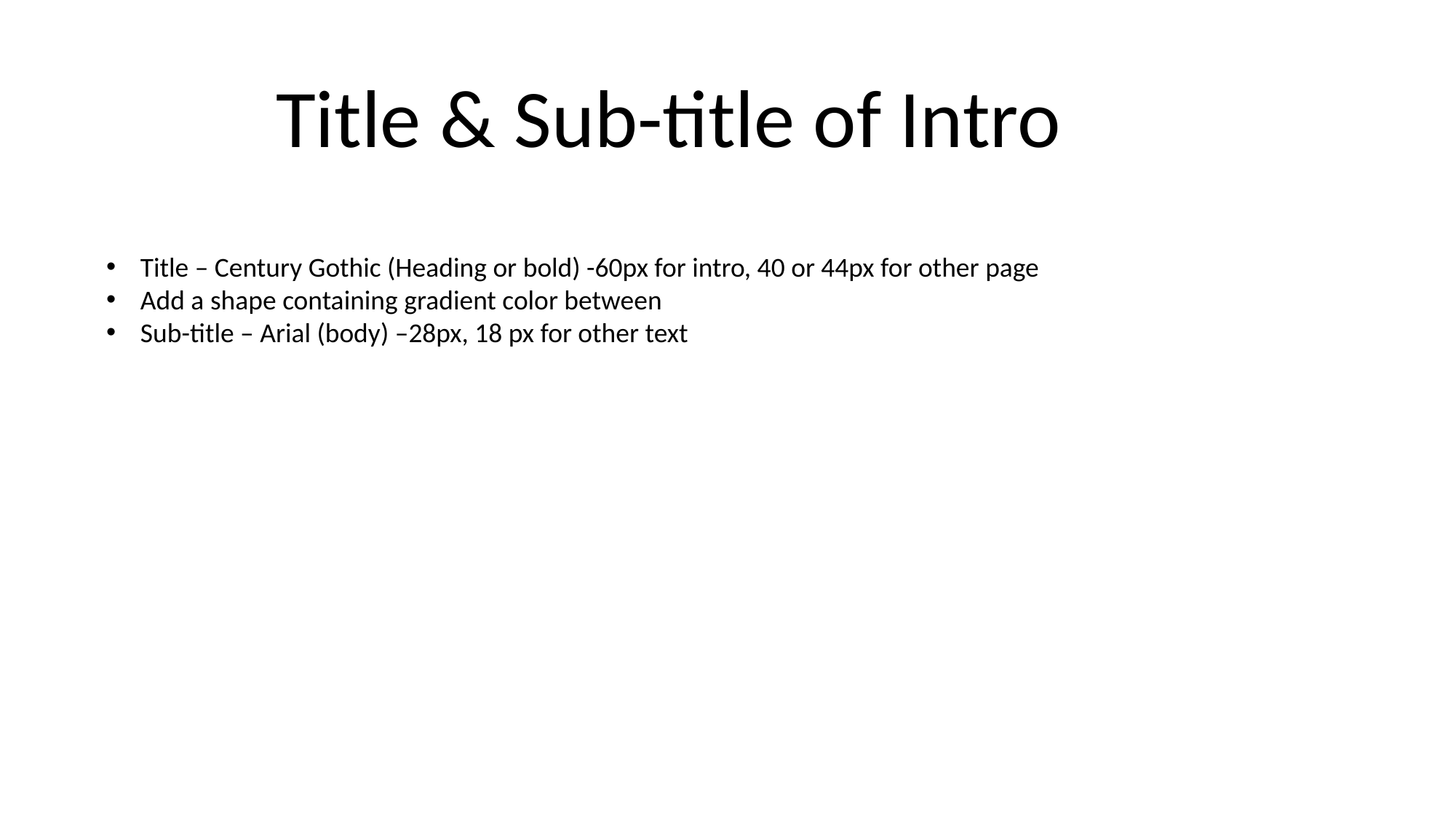

Title & Sub-title of Intro
Title – Century Gothic (Heading or bold) -60px for intro, 40 or 44px for other page
Add a shape containing gradient color between
Sub-title – Arial (body) –28px, 18 px for other text